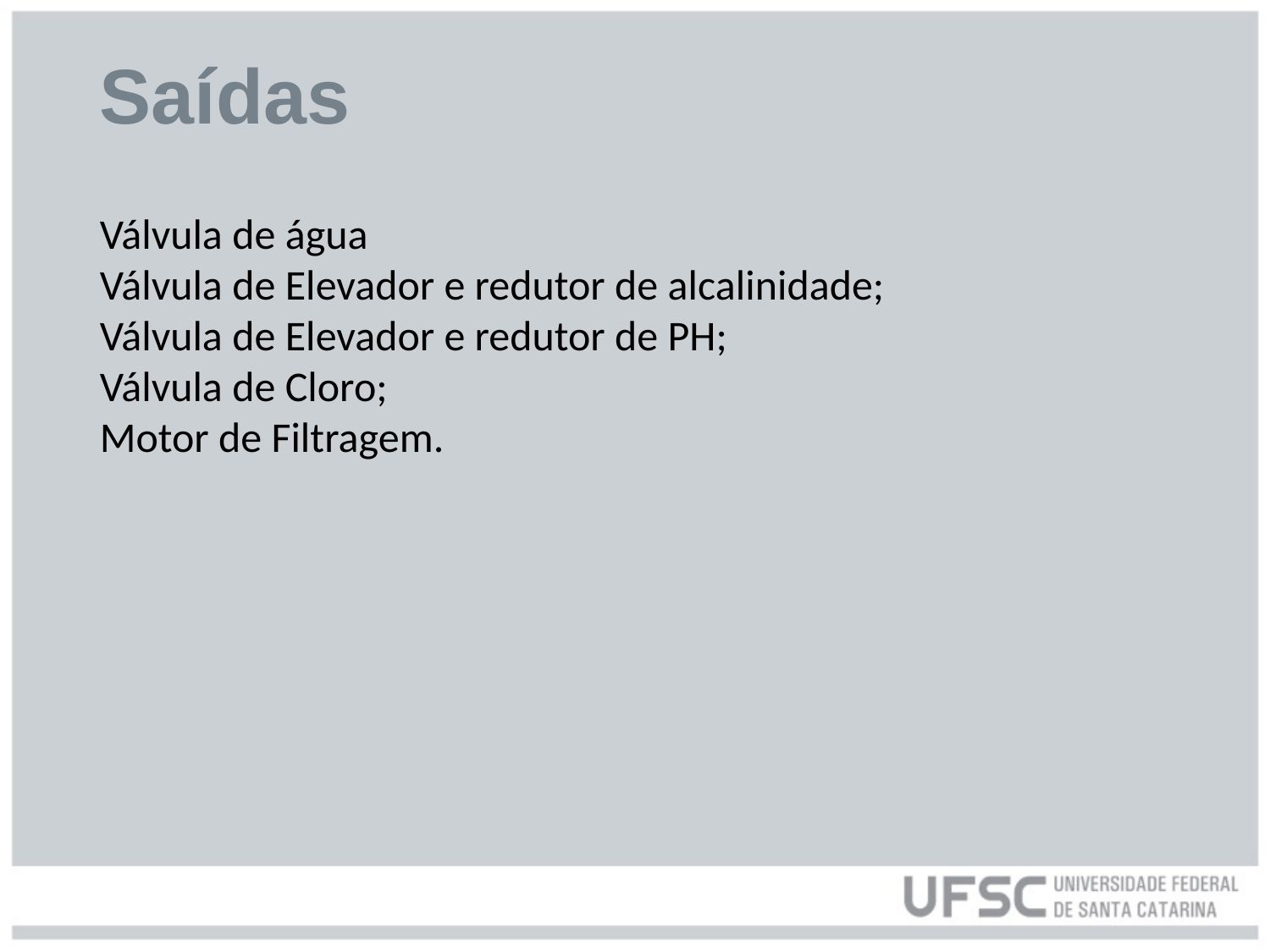

# Saídas
Válvula de água
Válvula de Elevador e redutor de alcalinidade;
Válvula de Elevador e redutor de PH;
Válvula de Cloro;
Motor de Filtragem.